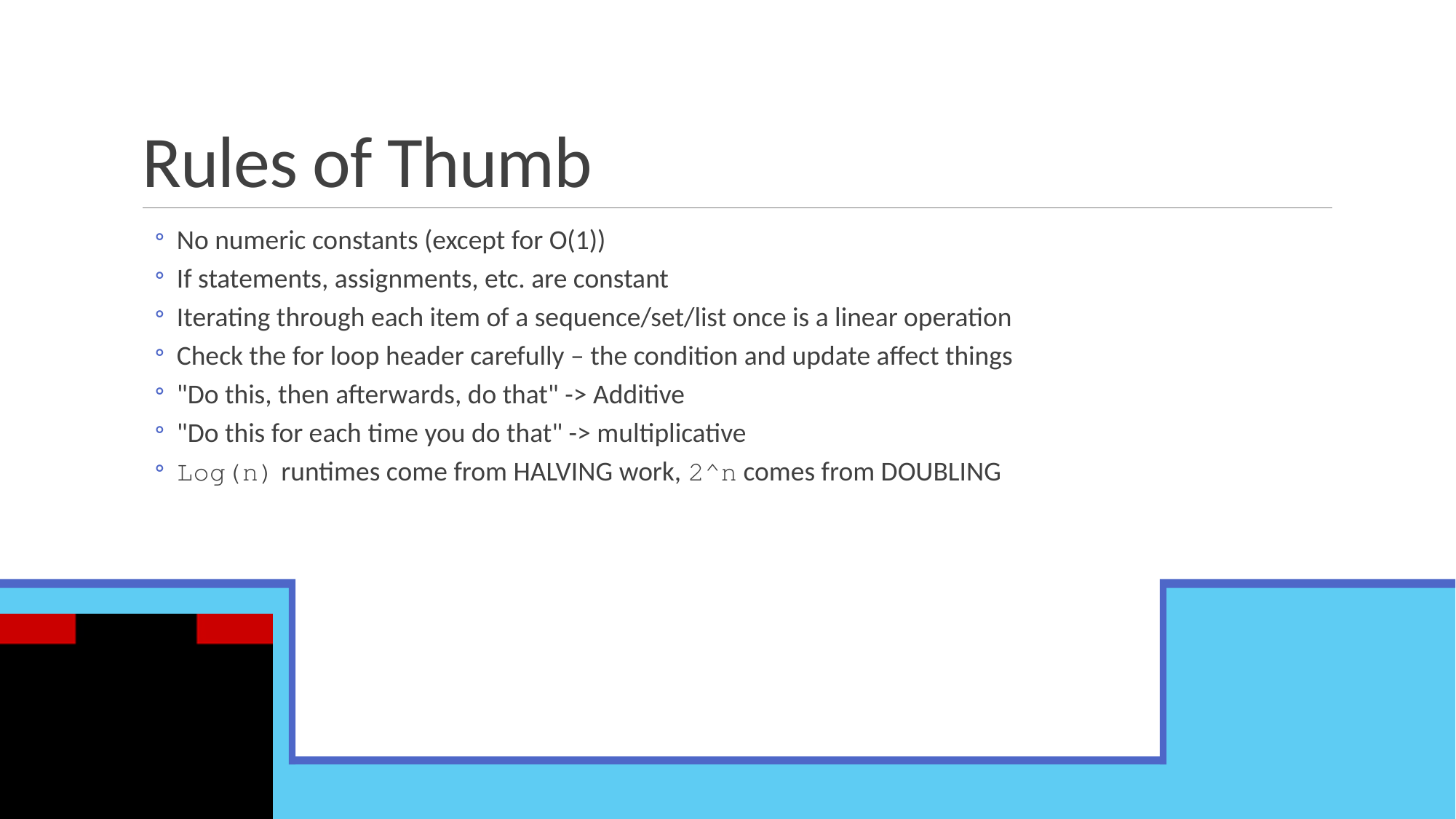

# Rules of Thumb
No numeric constants (except for O(1))
If statements, assignments, etc. are constant
Iterating through each item of a sequence/set/list once is a linear operation
Check the for loop header carefully – the condition and update affect things
"Do this, then afterwards, do that" -> Additive
"Do this for each time you do that" -> multiplicative
Log(n) runtimes come from HALVING work, 2^n comes from DOUBLING